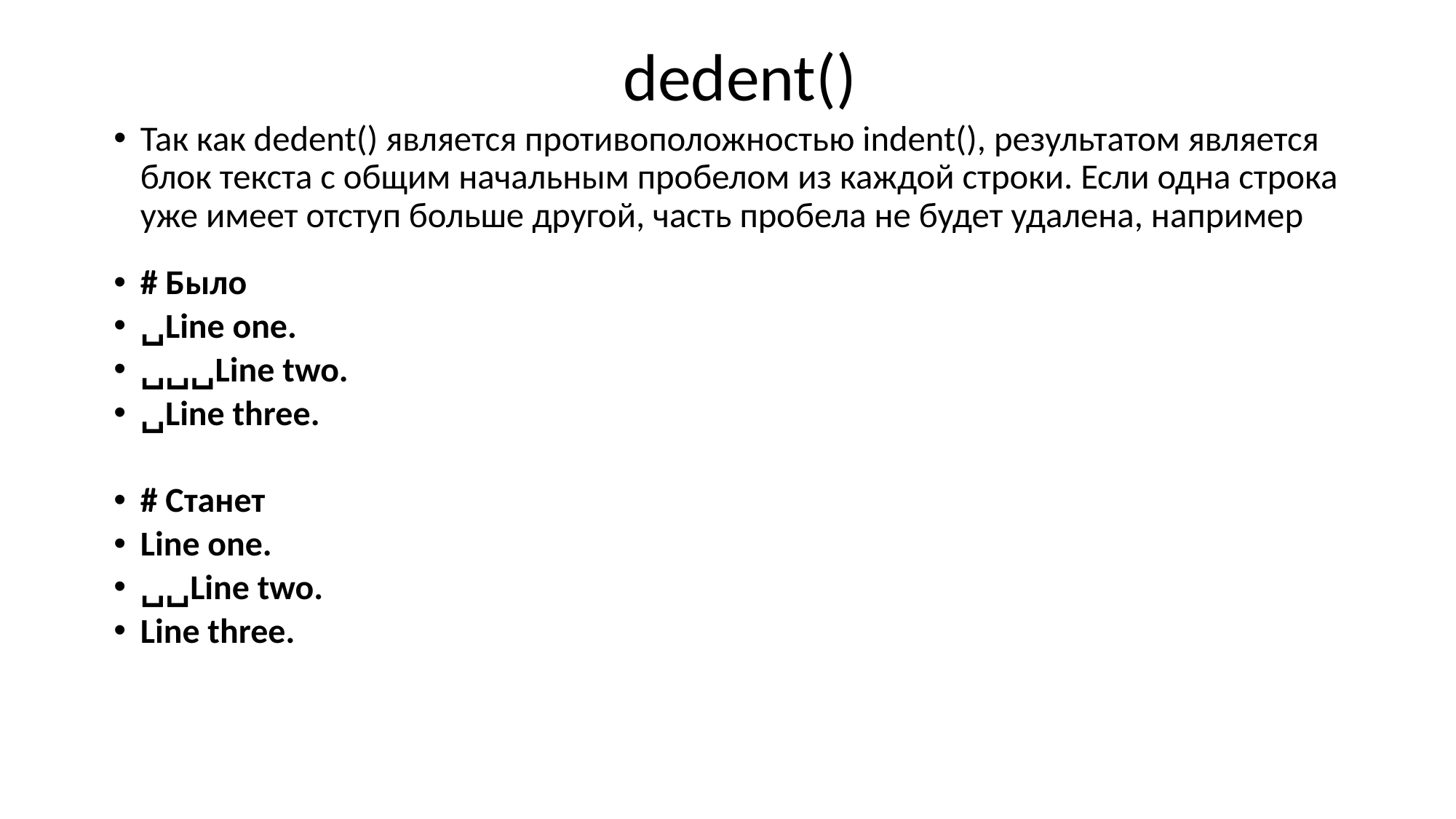

# dedent()
Так как dedent() является противоположностью indent(), результатом является блок текста с общим начальным пробелом из каждой строки. Если одна строка уже имеет отступ больше другой, часть пробела не будет удалена, например

# Было
␣Line one.
␣␣␣Line two.
␣Line three.

# Станет
Line one.
␣␣Line two.
Line three.